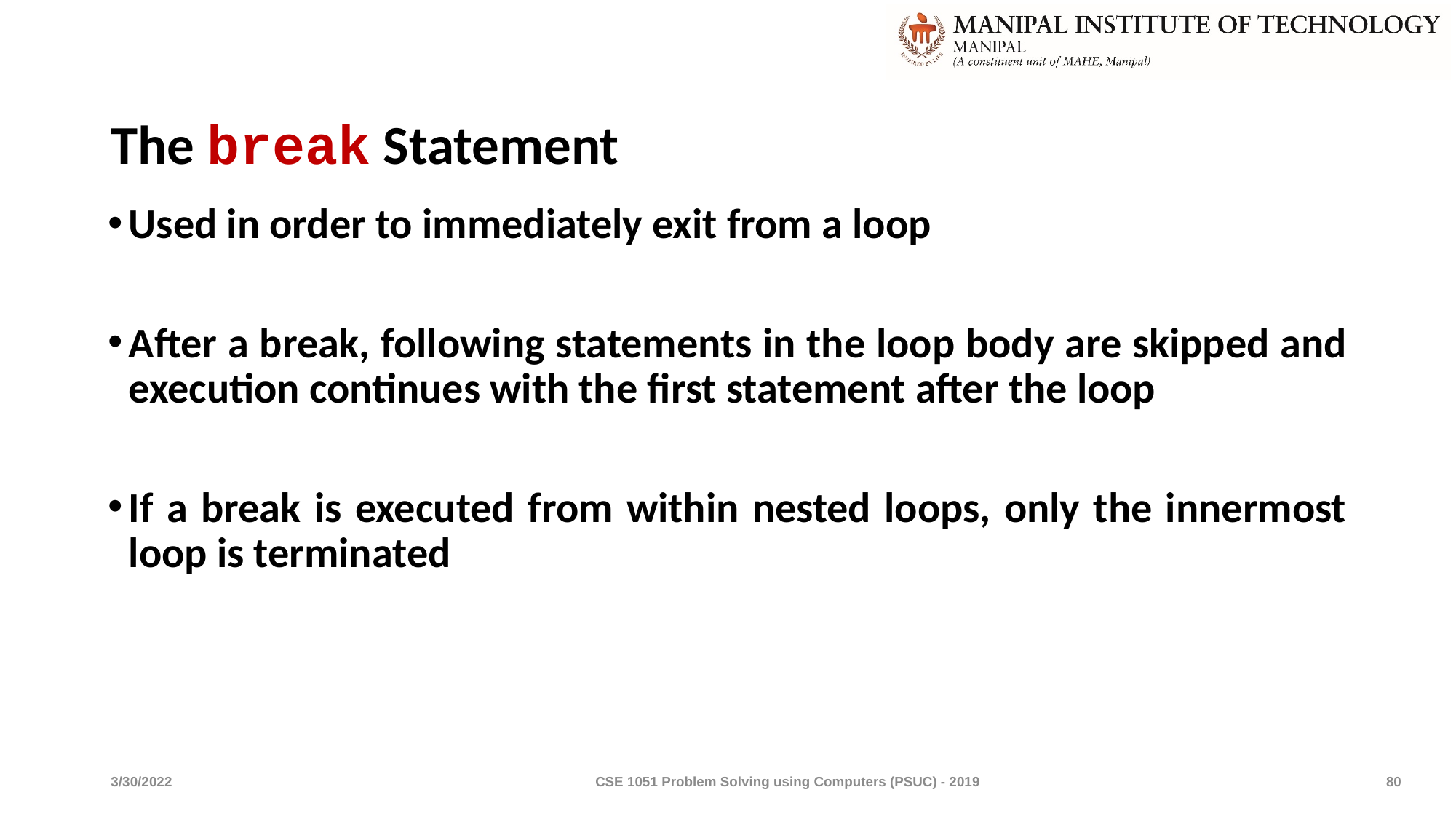

# The break Statement
Used in order to immediately exit from a loop

After a break, following statements in the loop body are skipped and execution continues with the first statement after the loop

If a break is executed from within nested loops, only the innermost loop is terminated
3/30/2022
CSE 1051 Problem Solving using Computers (PSUC) - 2019
80